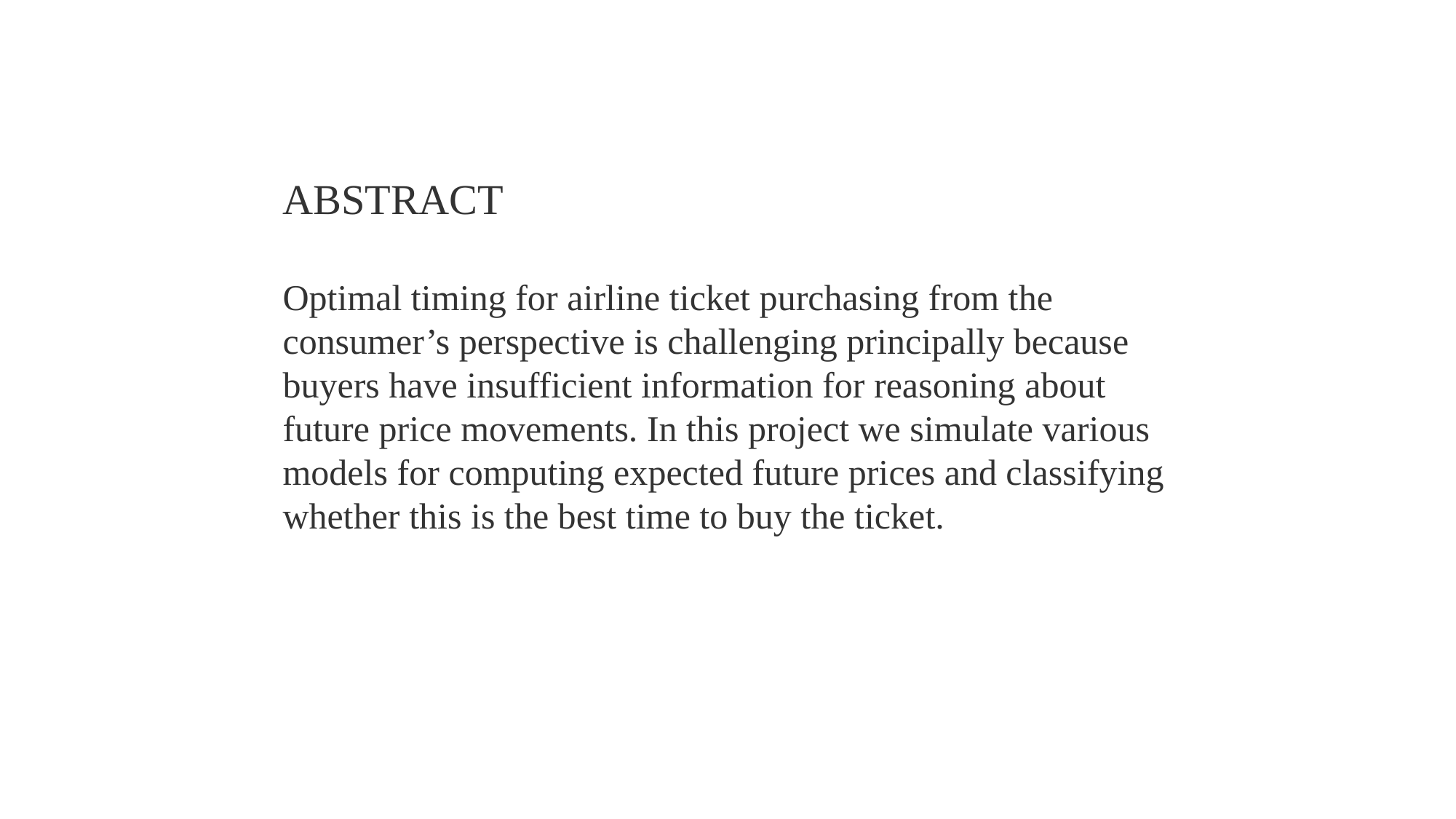

ABSTRACT

Optimal timing for airline ticket purchasing from the consumer’s perspective is challenging principally because buyers have insufficient information for reasoning about future price movements. In this project we simulate various models for computing expected future prices and classifying whether this is the best time to buy the ticket.